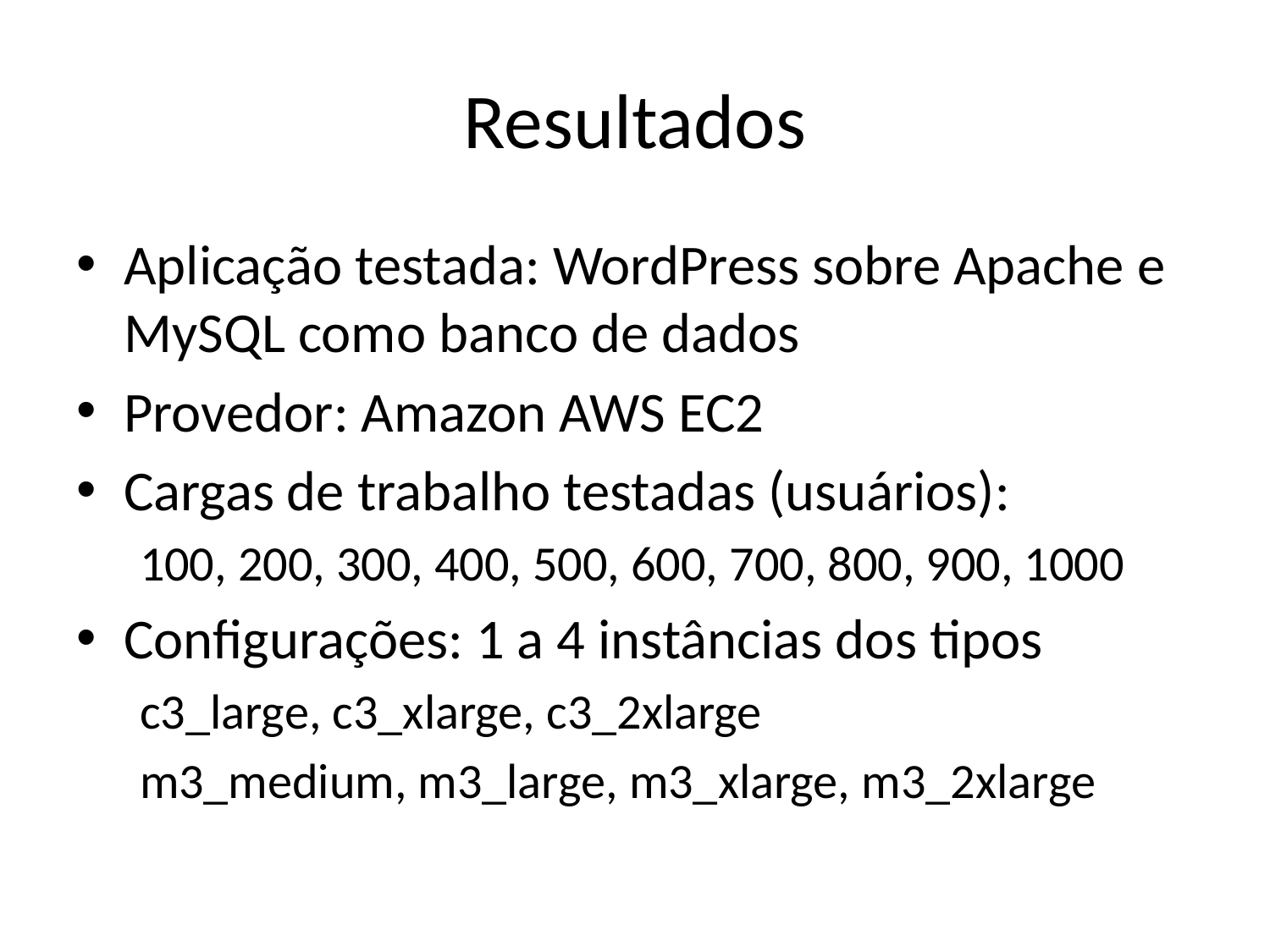

# Resultados
Aplicação testada: WordPress sobre Apache e MySQL como banco de dados
Provedor: Amazon AWS EC2
Cargas de trabalho testadas (usuários):
100, 200, 300, 400, 500, 600, 700, 800, 900, 1000
Configurações: 1 a 4 instâncias dos tipos
c3_large, c3_xlarge, c3_2xlarge
m3_medium, m3_large, m3_xlarge, m3_2xlarge